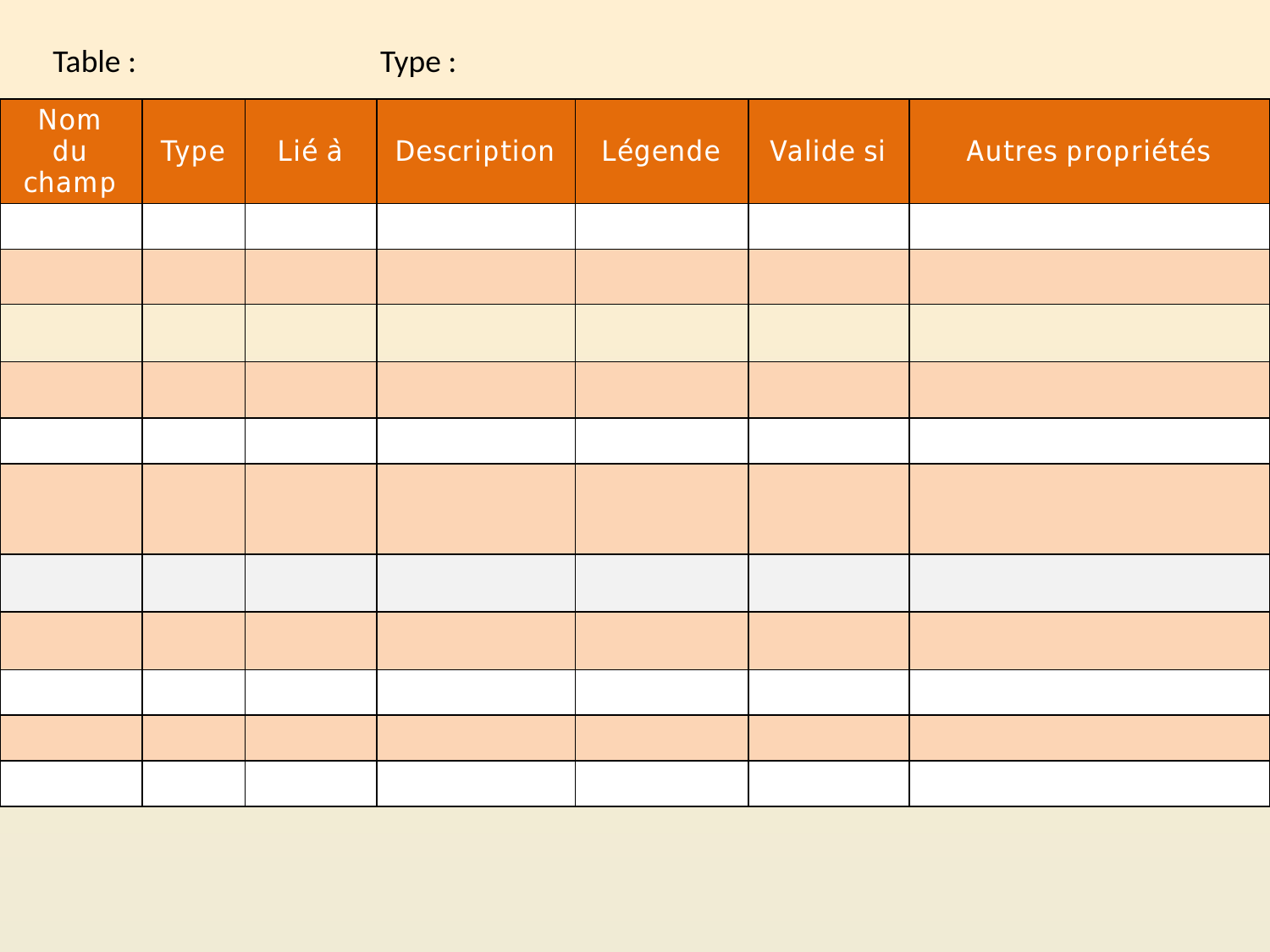

Table :
Type :
| Nom du champ | Type | Lié à | Description | Légende | Valide si | Autres propriétés |
| --- | --- | --- | --- | --- | --- | --- |
|  |  |  |  |  |  |  |
|  |  |  |  |  |  |  |
|  |  |  |  |  |  |  |
|  |  |  |  |  |  |  |
|  |  |  |  |  |  |  |
|  |  |  |  |  |  |  |
|  |  |  |  |  |  |  |
|  |  |  |  |  |  |  |
|  |  |  |  |  |  |  |
|  |  |  |  |  |  |  |
|  |  |  |  |  |  |  |